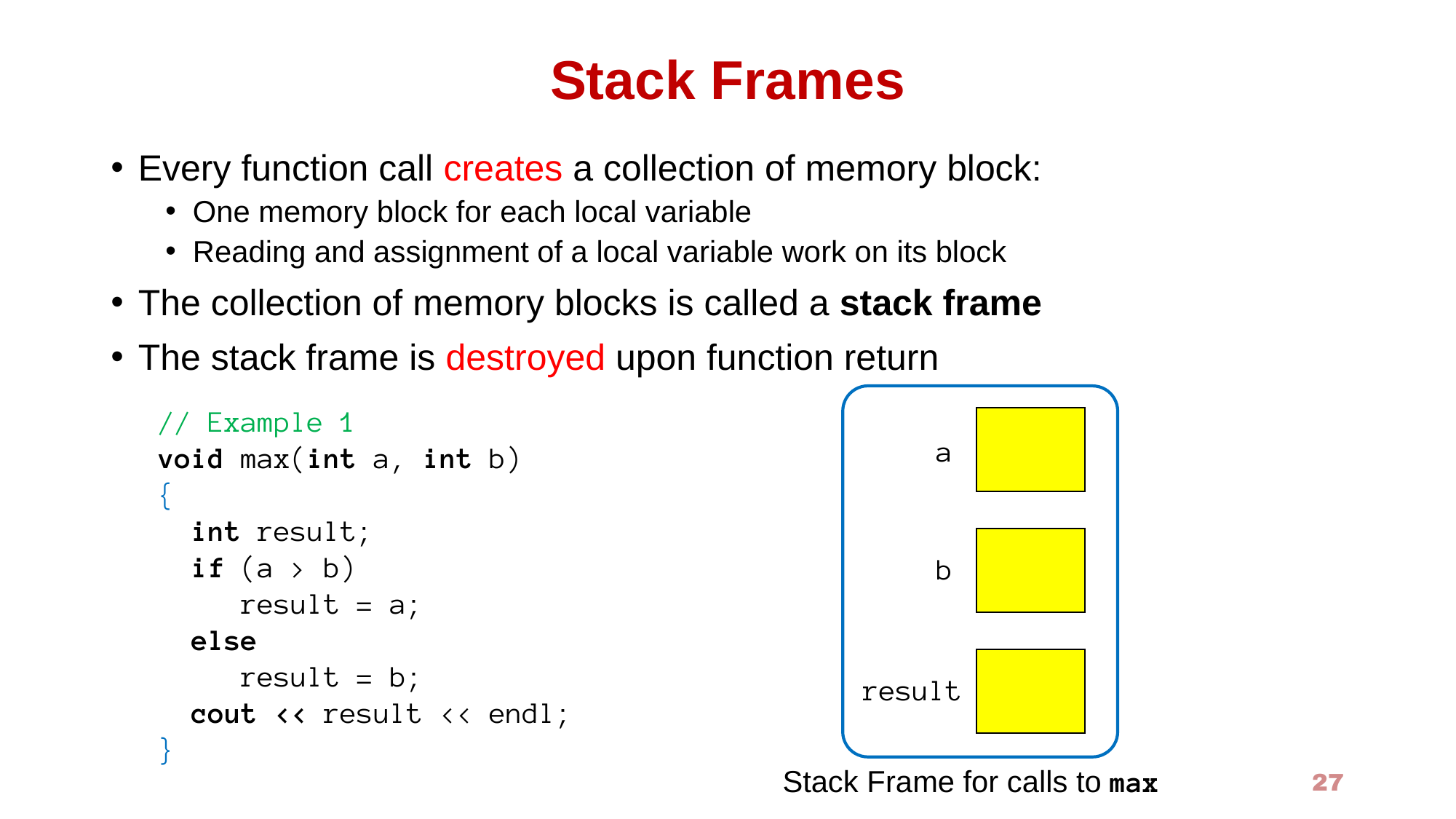

# Stack Frames
Every function call creates a collection of memory block:
One memory block for each local variable
Reading and assignment of a local variable work on its block
The collection of memory blocks is called a stack frame
The stack frame is destroyed upon function return

a

b

result
// Example 1
void max(int a, int b)
{
  int result;
  if (a > b)
     result = a;
  else
     result = b;
  cout << result << endl;
}
Stack Frame for calls to max
27